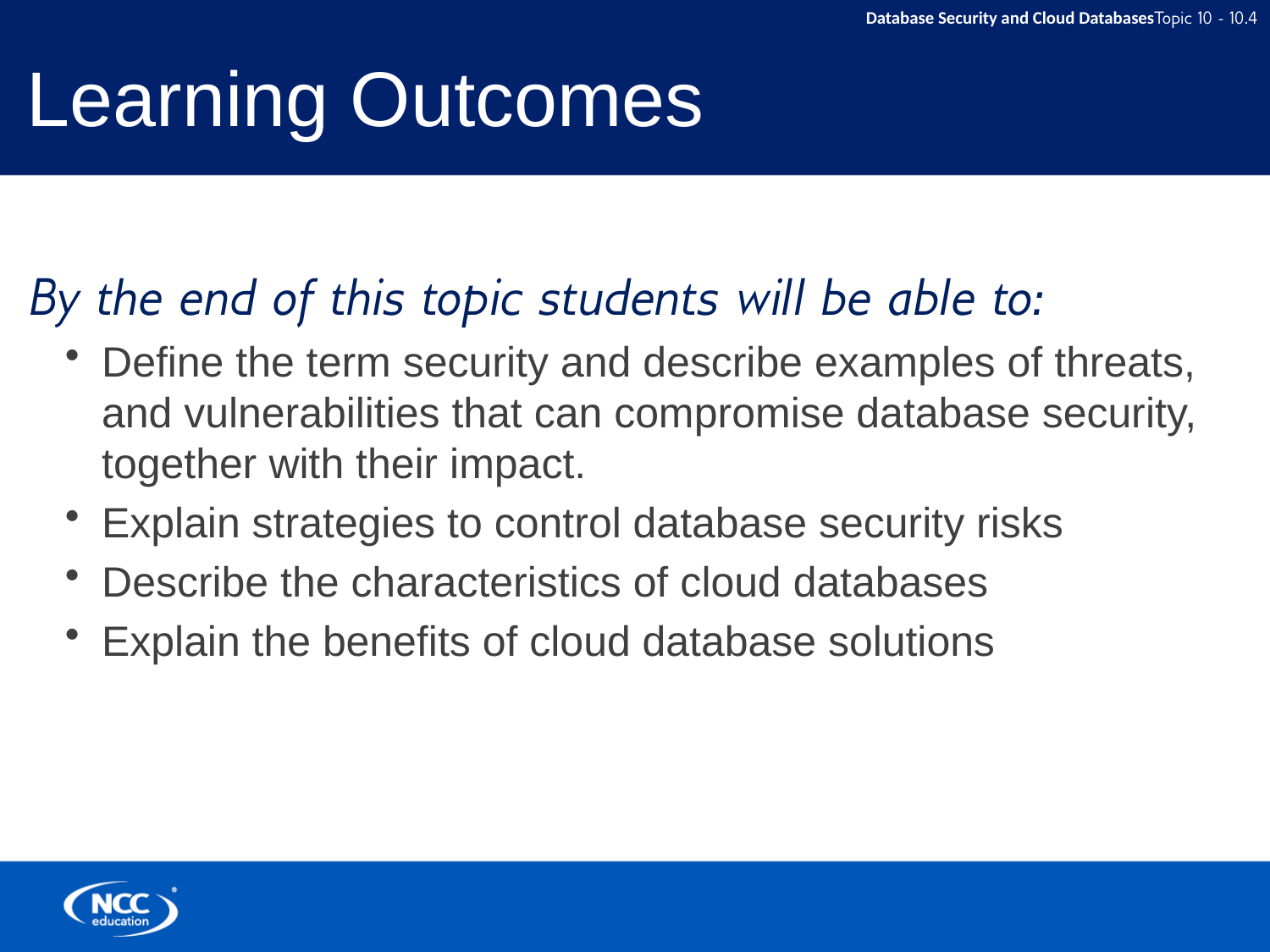

# Learning Outcomes
By the end of this topic students will be able to:
Define the term security and describe examples of threats, and vulnerabilities that can compromise database security, together with their impact.
Explain strategies to control database security risks
Describe the characteristics of cloud databases
Explain the benefits of cloud database solutions